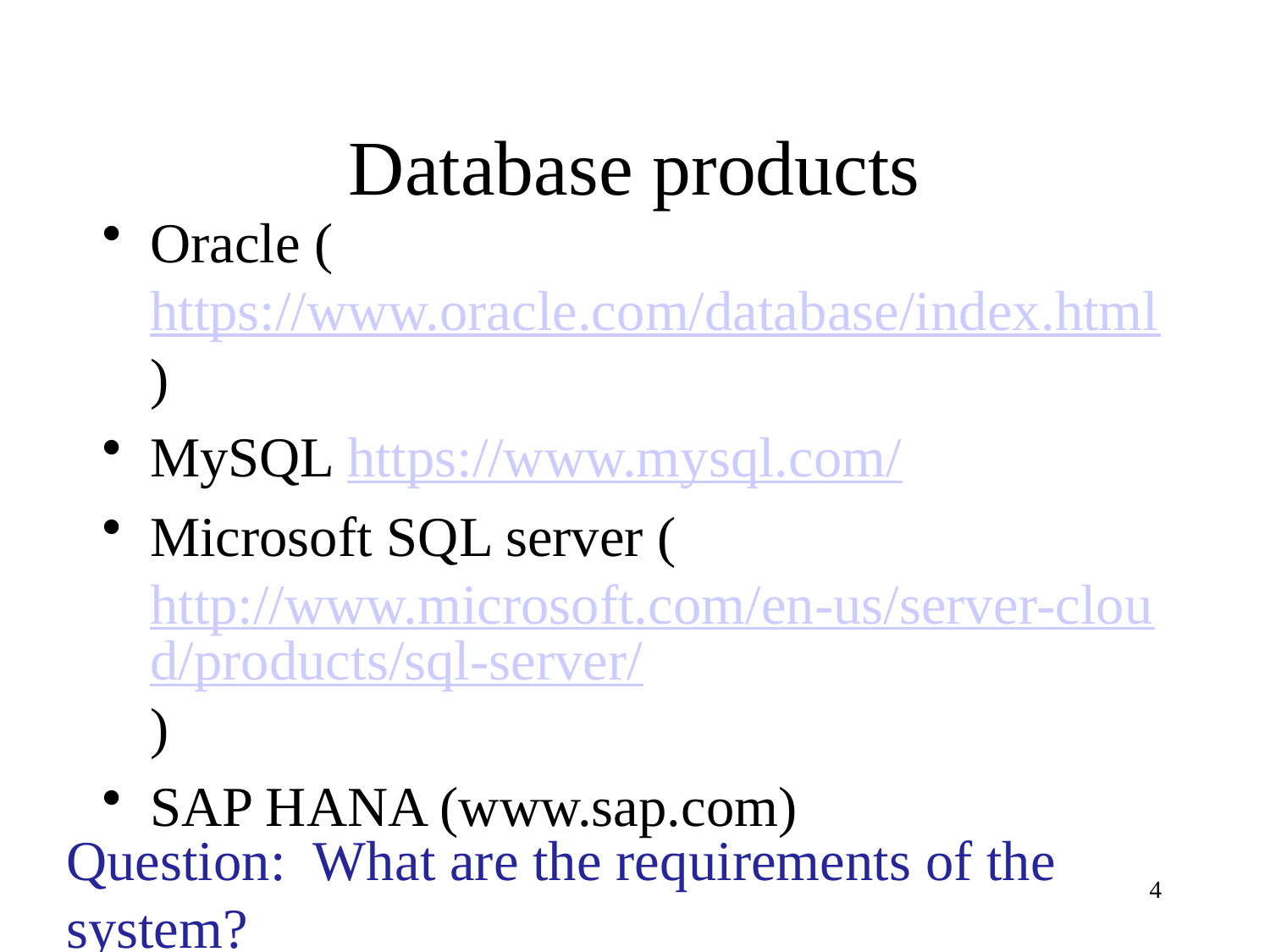

# Database products
Oracle (https://www.oracle.com/database/index.html)
MySQL https://www.mysql.com/
Microsoft SQL server (http://www.microsoft.com/en-us/server-cloud/products/sql-server/)
SAP HANA (www.sap.com)
Question:  What are the requirements of the system?
4